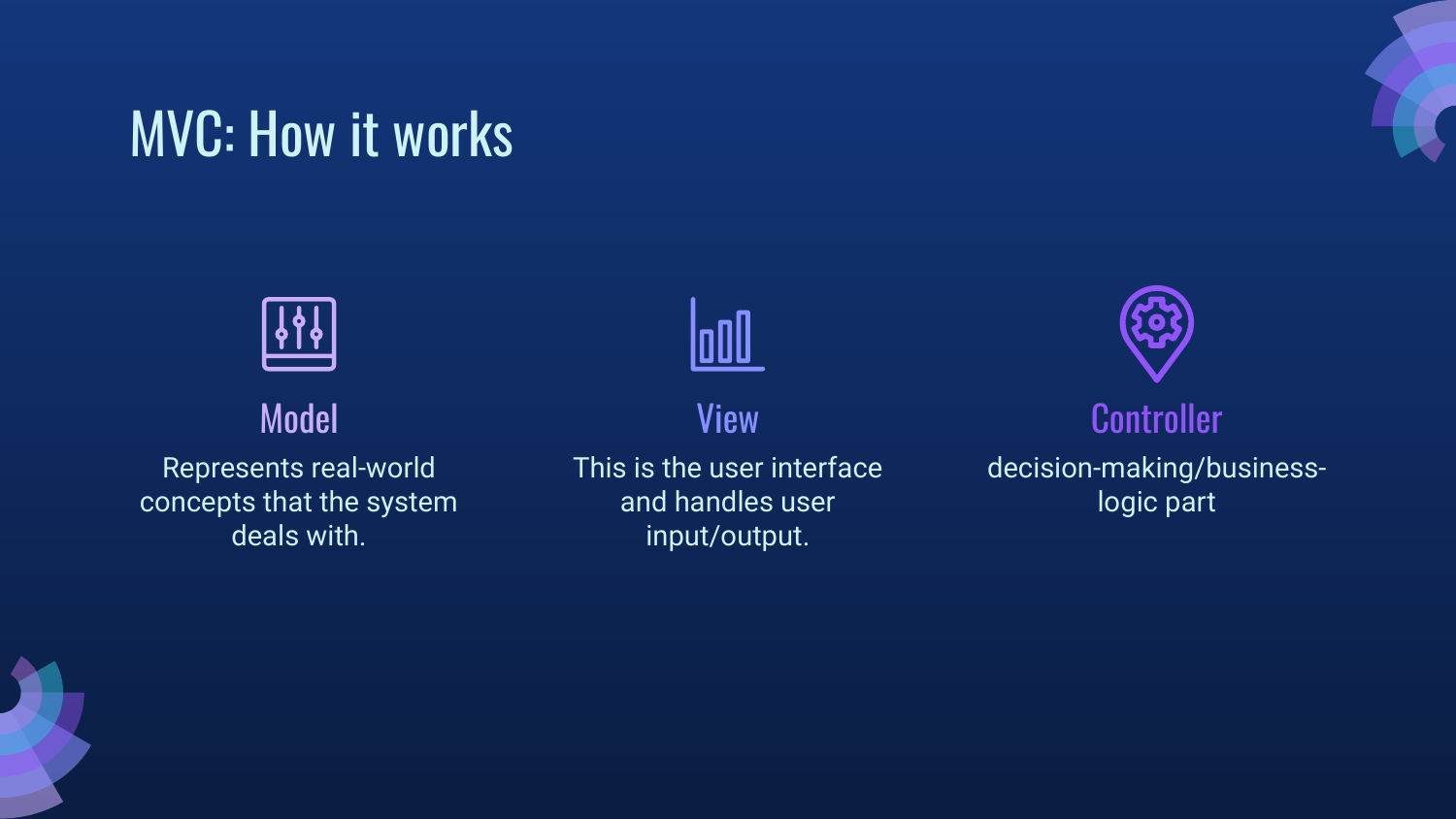

# MVC: How it works

Model
View
Controller
Represents real-world concepts that the system
deals with.

This is the user interface and handles user input/output.
decision-making/business-logic part